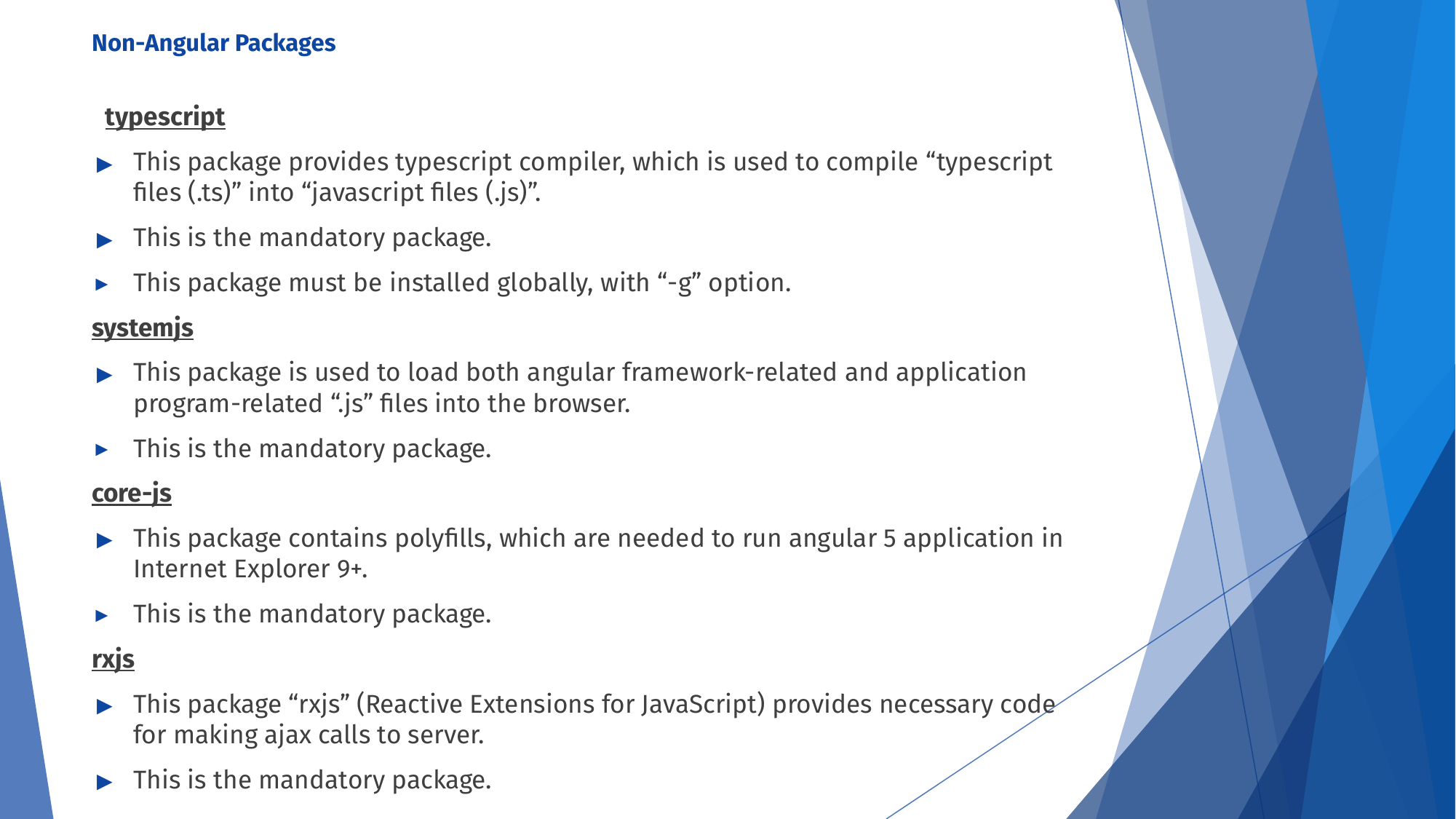

# Non-Angular Packages
typescript
This package provides typescript compiler, which is used to compile “typescript files (.ts)” into “javascript files (.js)”.
This is the mandatory package.
This package must be installed globally, with “-g” option.
systemjs
This package is used to load both angular framework-related and application program-related “.js” files into the browser.
This is the mandatory package.
core-js
This package contains polyfills, which are needed to run angular 5 application in Internet Explorer 9+.
This is the mandatory package.
rxjs
This package “rxjs” (Reactive Extensions for JavaScript) provides necessary code for making ajax calls to server.
This is the mandatory package.